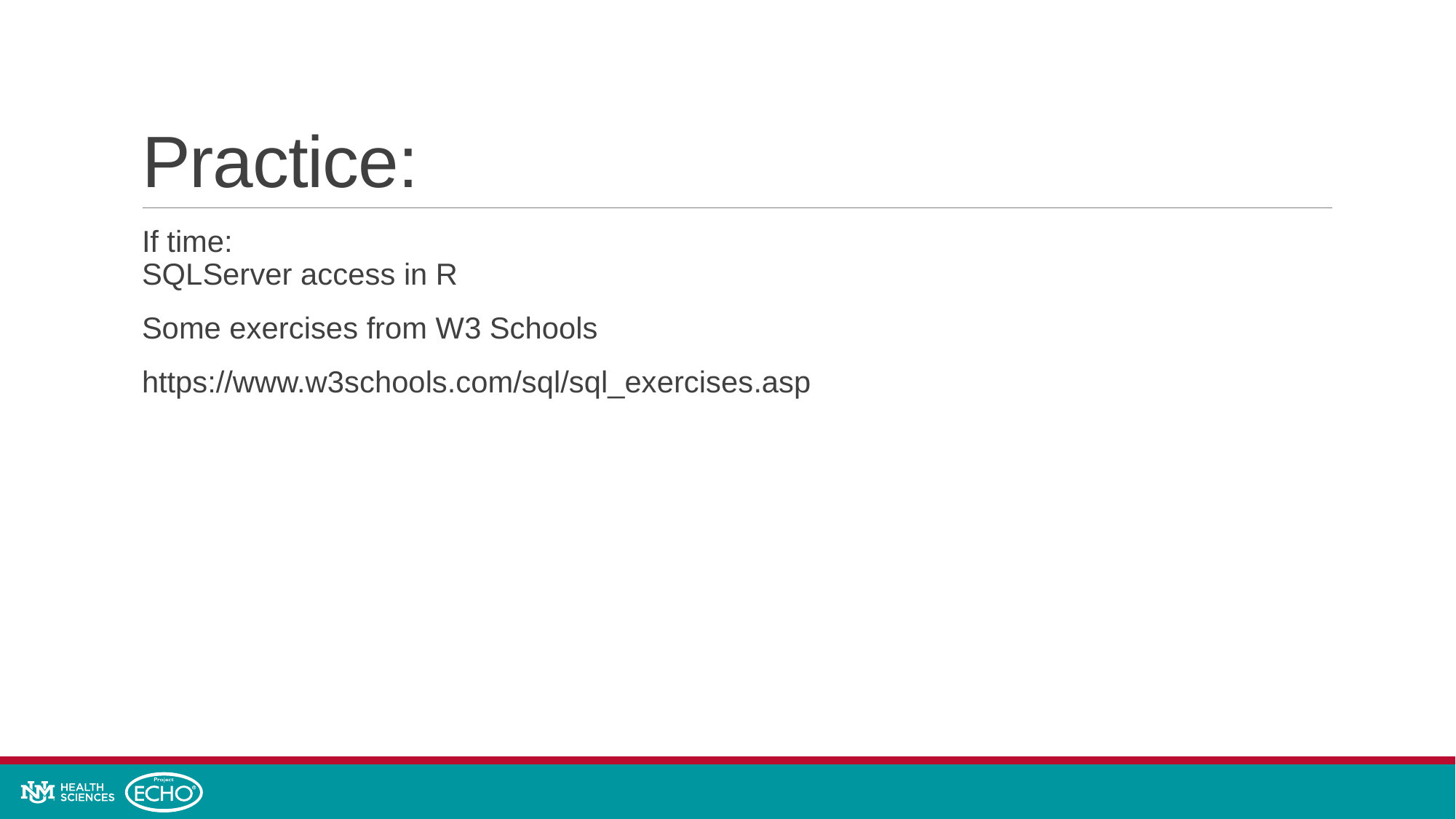

# Practice:
If time:
SQLServer access in R
Some exercises from W3 Schools
https://www.w3schools.com/sql/sql_exercises.asp